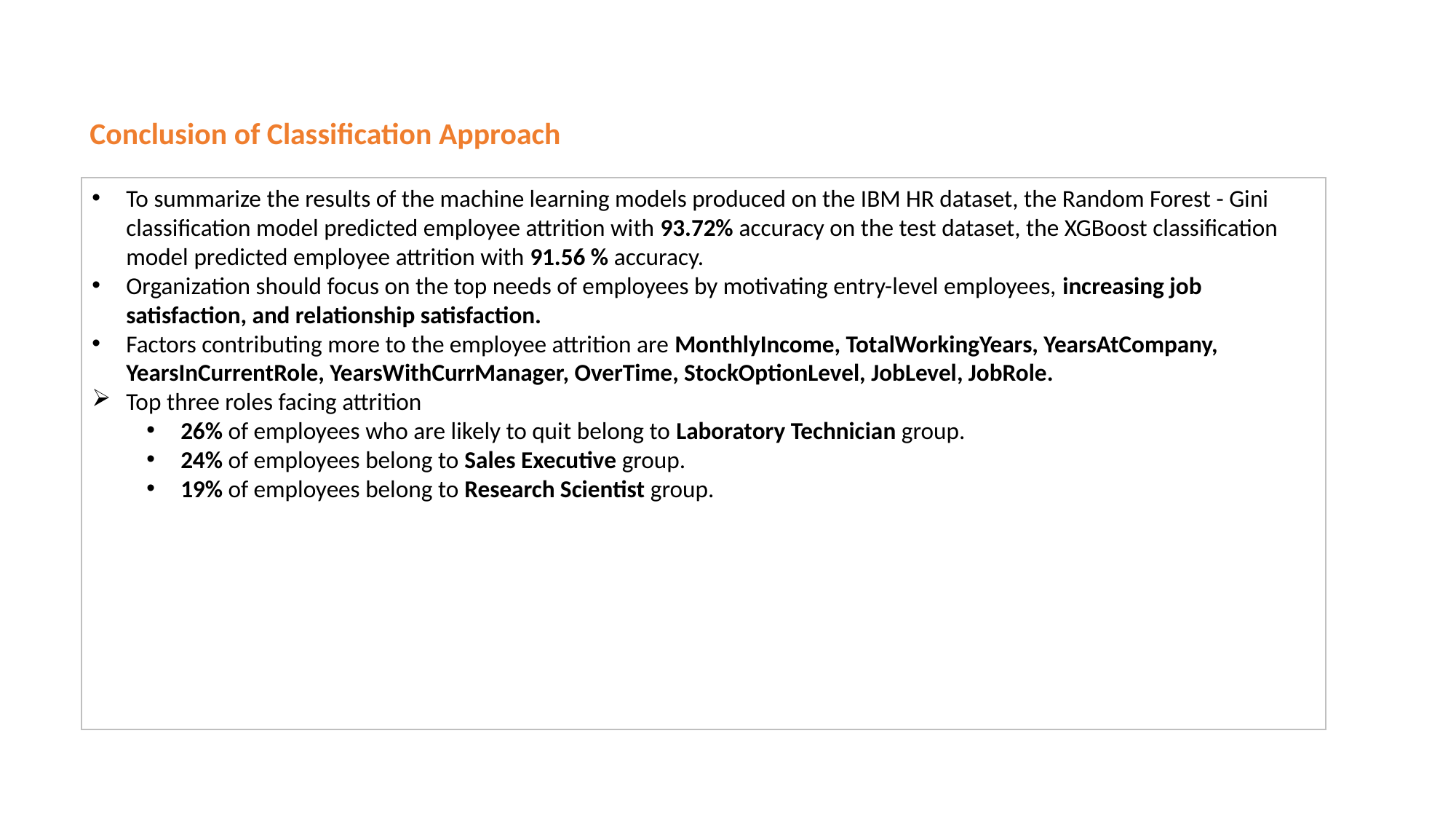

# Conclusion of Classification Approach
To summarize the results of the machine learning models produced on the IBM HR dataset, the Random Forest - Gini classification model predicted employee attrition with 93.72% accuracy on the test dataset, the XGBoost classification model predicted employee attrition with 91.56 % accuracy.
Organization should focus on the top needs of employees by motivating entry-level employees, increasing job satisfaction, and relationship satisfaction.
Factors contributing more to the employee attrition are MonthlyIncome, TotalWorkingYears, YearsAtCompany, YearsInCurrentRole, YearsWithCurrManager, OverTime, StockOptionLevel, JobLevel, JobRole.
Top three roles facing attrition
26% of employees who are likely to quit belong to Laboratory Technician group.
24% of employees belong to Sales Executive group.
19% of employees belong to Research Scientist group.